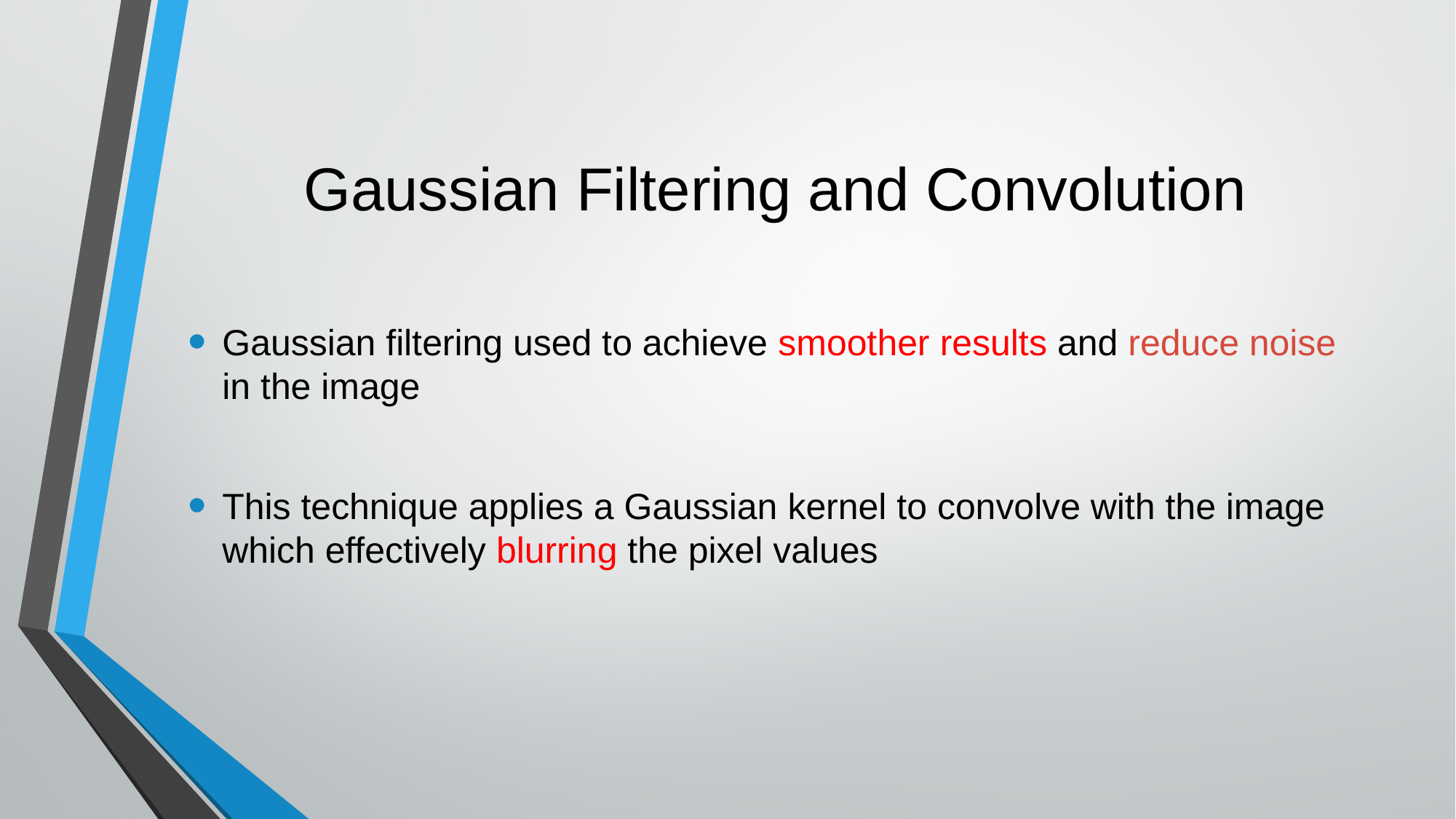

# Gaussian Filtering and Convolution
Gaussian filtering used to achieve smoother results and reduce noise in the image

This technique applies a Gaussian kernel to convolve with the image which effectively blurring the pixel values